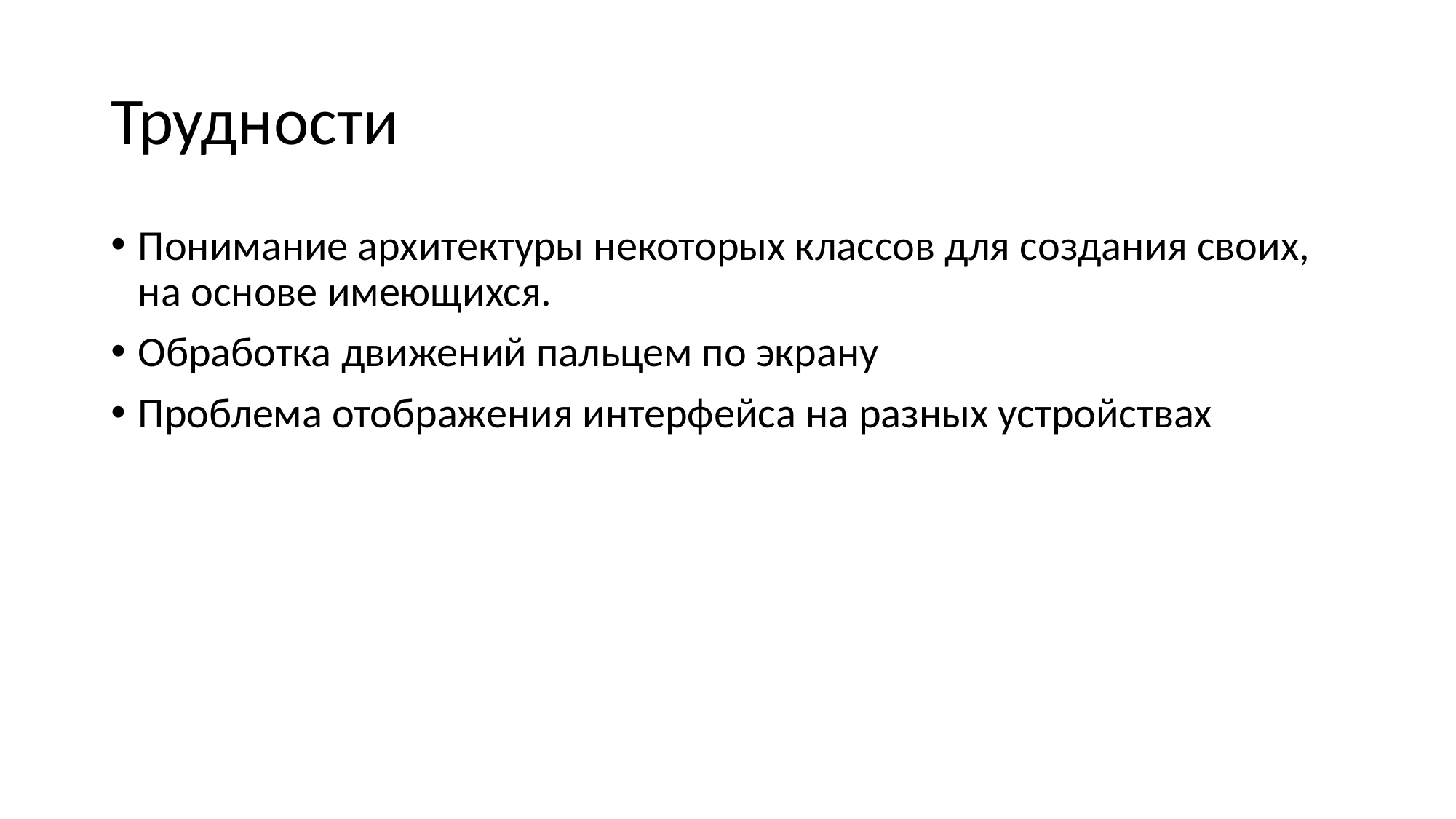

# Трудности
Понимание архитектуры некоторых классов для создания своих, на основе имеющихся.
Обработка движений пальцем по экрану
Проблема отображения интерфейса на разных устройствах